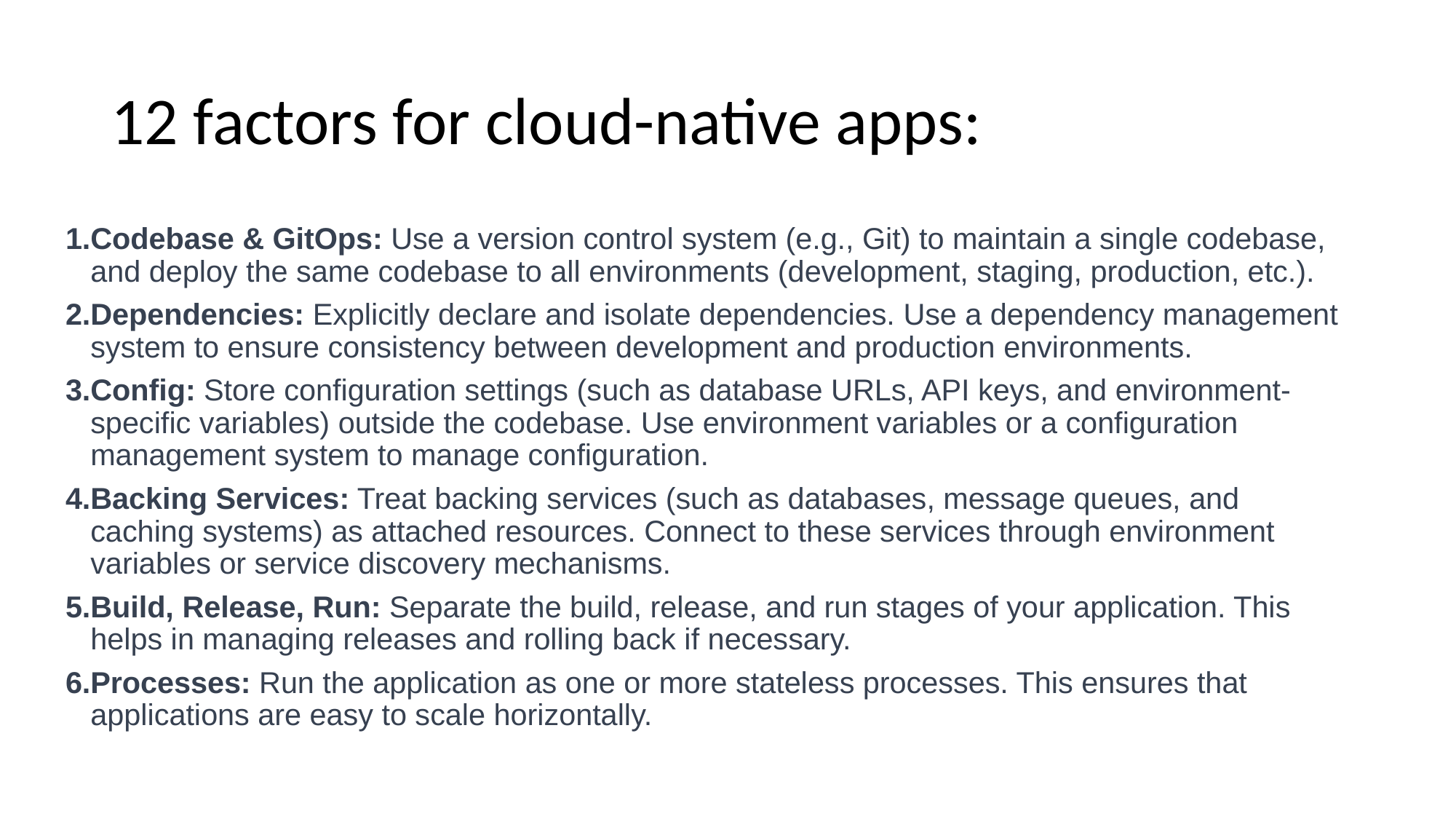

# 12 factors for cloud-native apps:
Codebase & GitOps: Use a version control system (e.g., Git) to maintain a single codebase, and deploy the same codebase to all environments (development, staging, production, etc.).
Dependencies: Explicitly declare and isolate dependencies. Use a dependency management system to ensure consistency between development and production environments.
Config: Store configuration settings (such as database URLs, API keys, and environment-specific variables) outside the codebase. Use environment variables or a configuration management system to manage configuration.
Backing Services: Treat backing services (such as databases, message queues, and caching systems) as attached resources. Connect to these services through environment variables or service discovery mechanisms.
Build, Release, Run: Separate the build, release, and run stages of your application. This helps in managing releases and rolling back if necessary.
Processes: Run the application as one or more stateless processes. This ensures that applications are easy to scale horizontally.